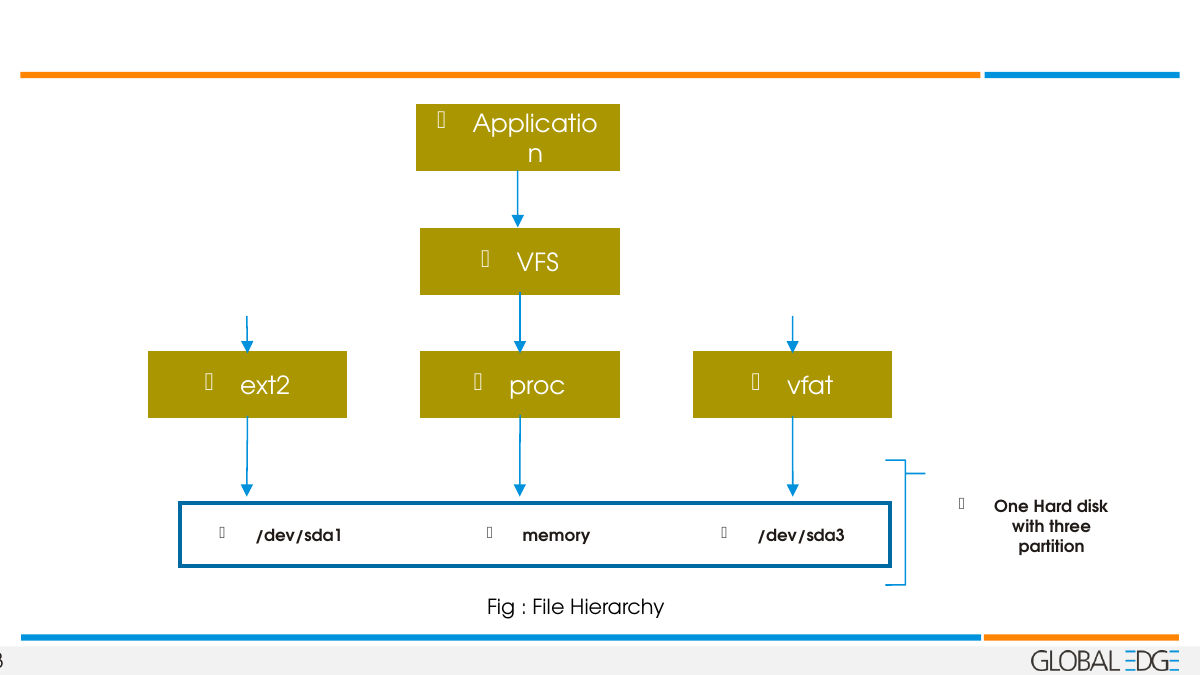

VFS :
Application
VFS
ext2
proc
vfat

One Hard disk with three partition

/dev/sda1
memory
/dev/sda3
Fig : File Hierarchy